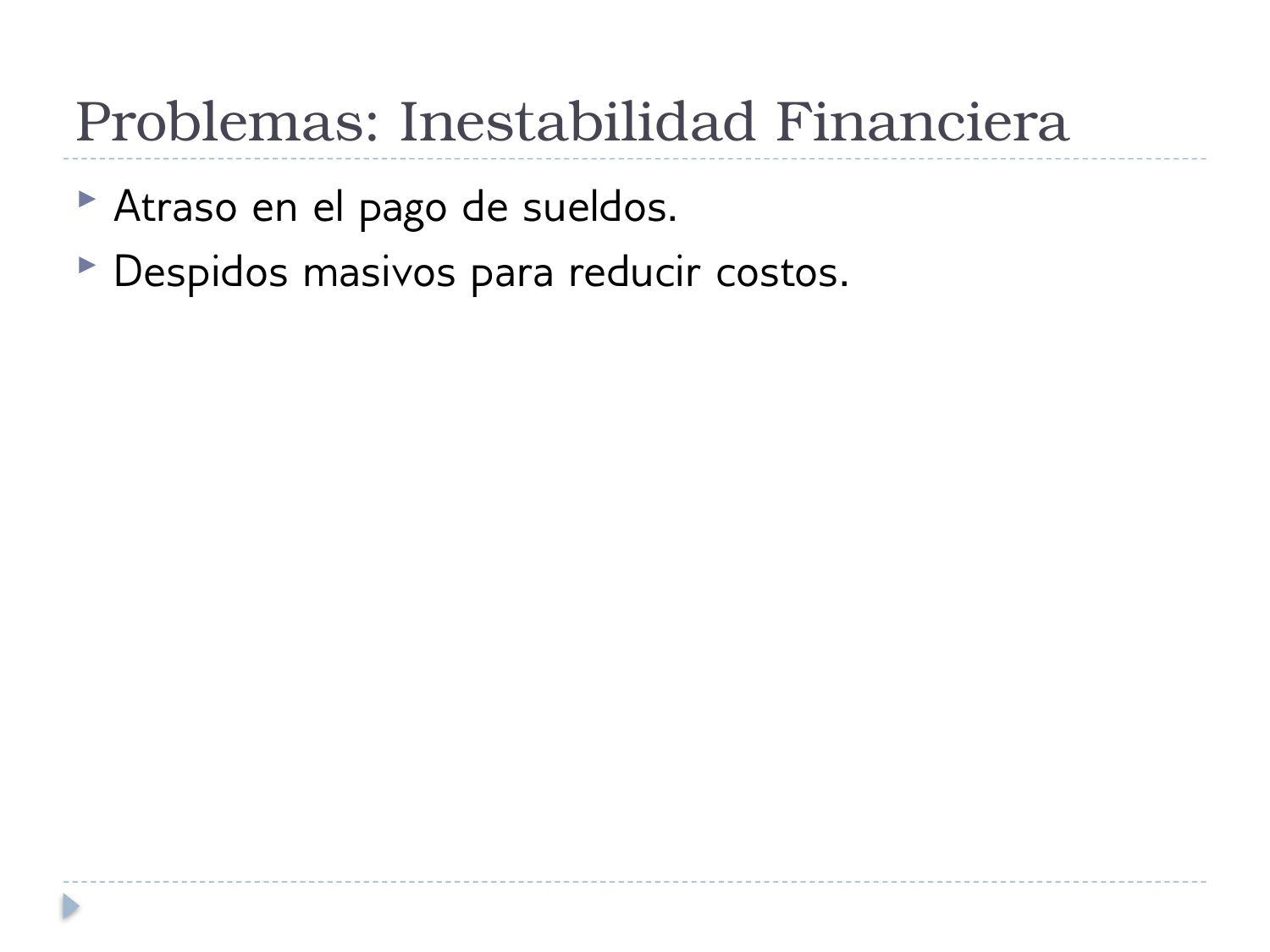

# Problemas: Inestabilidad Financiera
Atraso en el pago de sueldos.
Despidos masivos para reducir costos.